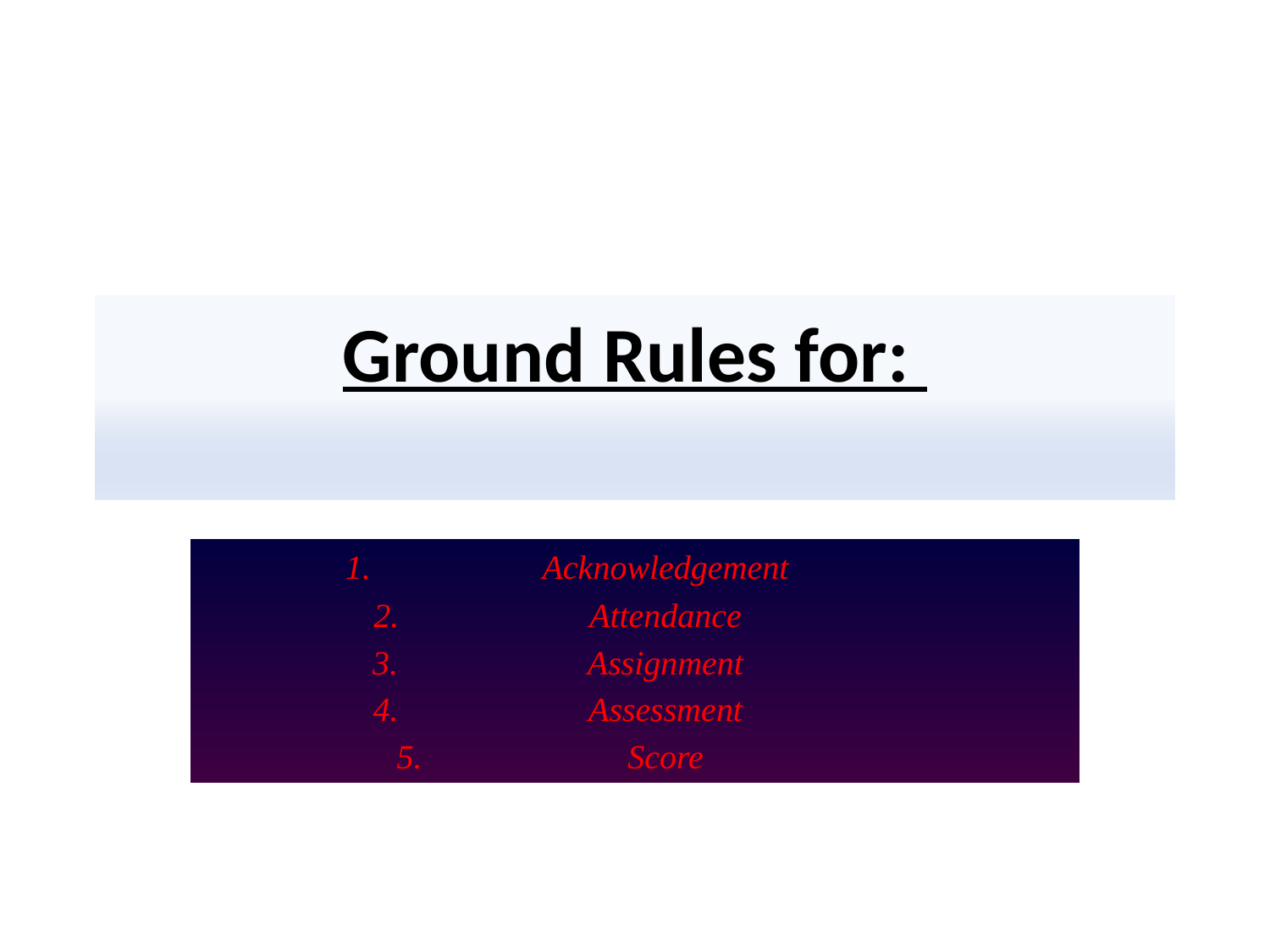

# Ground Rules for:
Acknowledgement
Attendance
Assignment
Assessment
Score